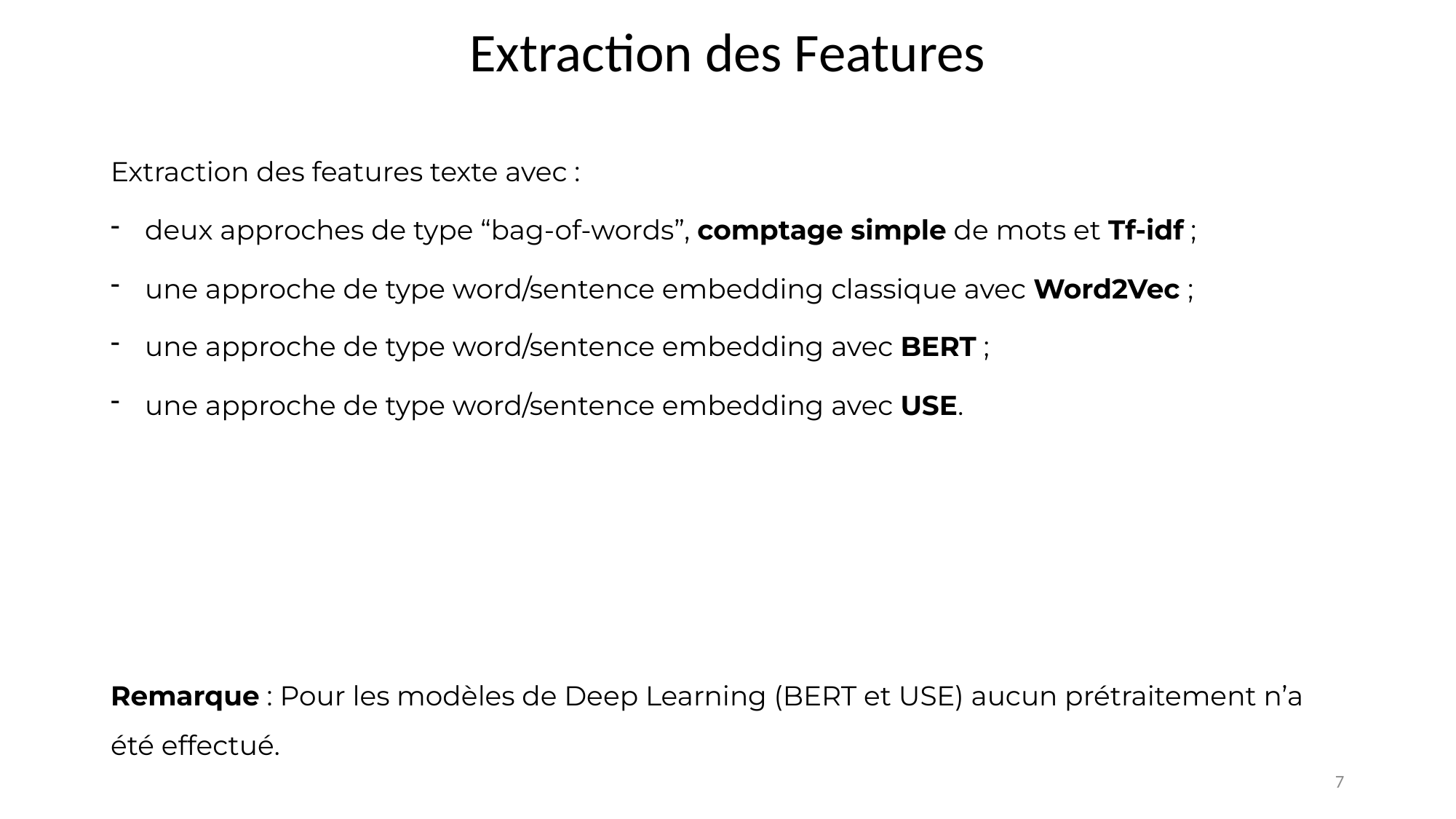

Extraction des Features
Extraction des features texte avec :
deux approches de type “bag-of-words”, comptage simple de mots et Tf-idf ;
une approche de type word/sentence embedding classique avec Word2Vec ;
une approche de type word/sentence embedding avec BERT ;
une approche de type word/sentence embedding avec USE.

Remarque : Pour les modèles de Deep Learning (BERT et USE) aucun prétraitement n’a été effectué.
7